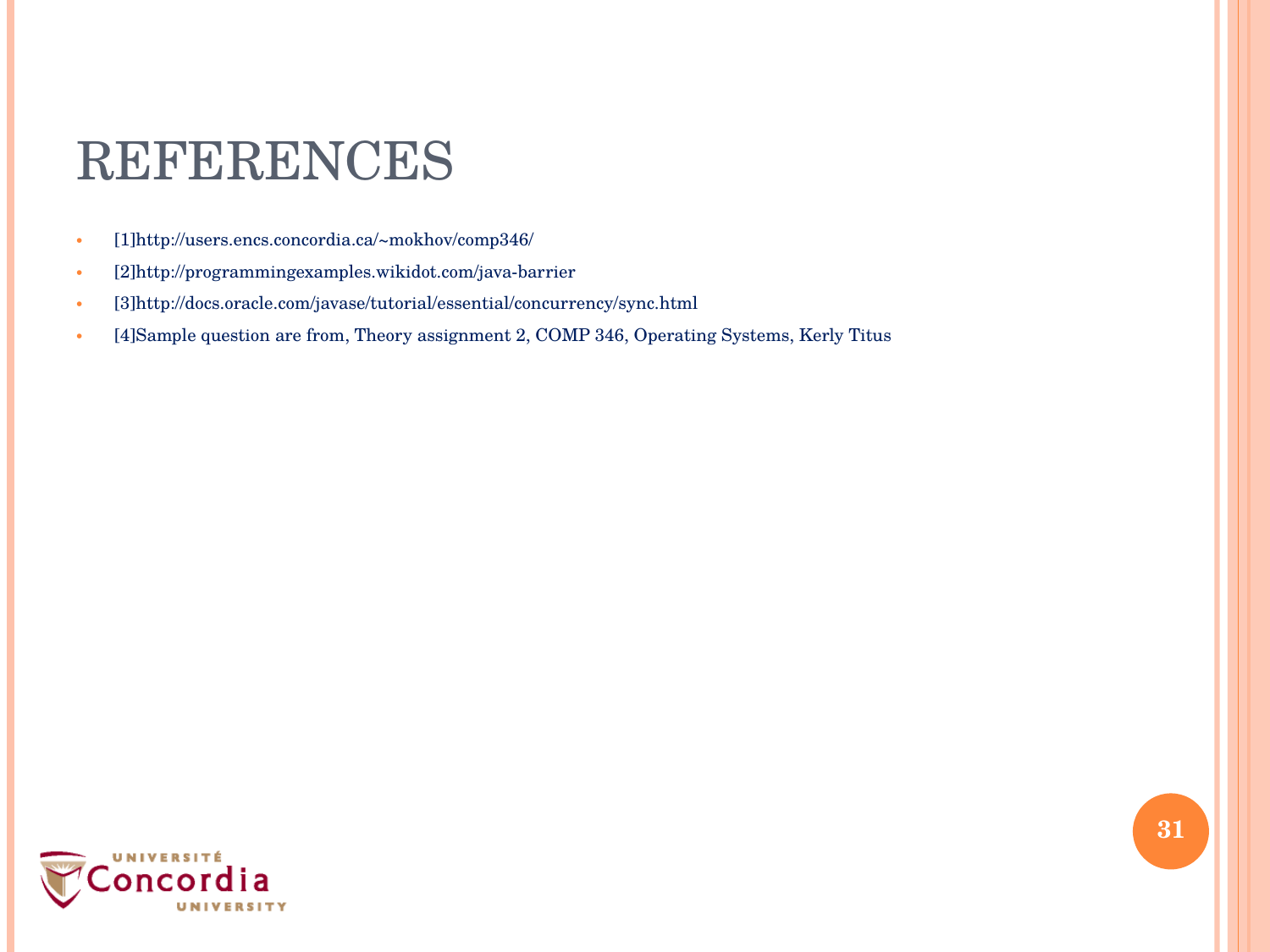

# References
[1]http://users.encs.concordia.ca/~mokhov/comp346/
[2]http://programmingexamples.wikidot.com/java-barrier
[3]http://docs.oracle.com/javase/tutorial/essential/concurrency/sync.html
[4]Sample question are from, Theory assignment 2, COMP 346, Operating Systems, Kerly Titus

31
31